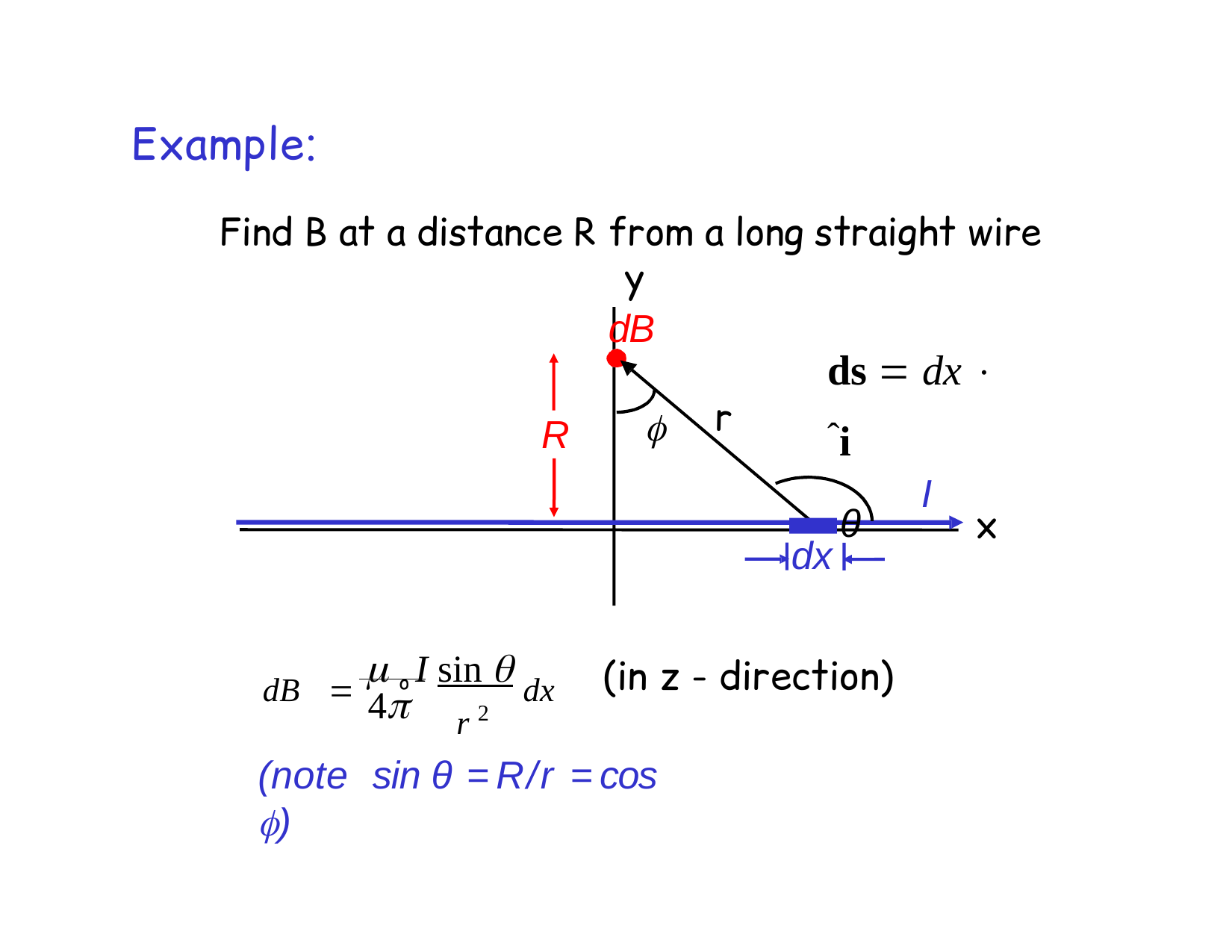

# Example:
Find B at a distance R from a long straight wire  y
dB

ds = dx ⋅ ˆi
θ

r
φ
R
I

x
dx
dB	=	μ o I sin θ dx
(in z - direction)
r 2
4π

(note	sin θ = R/r = cos φ)